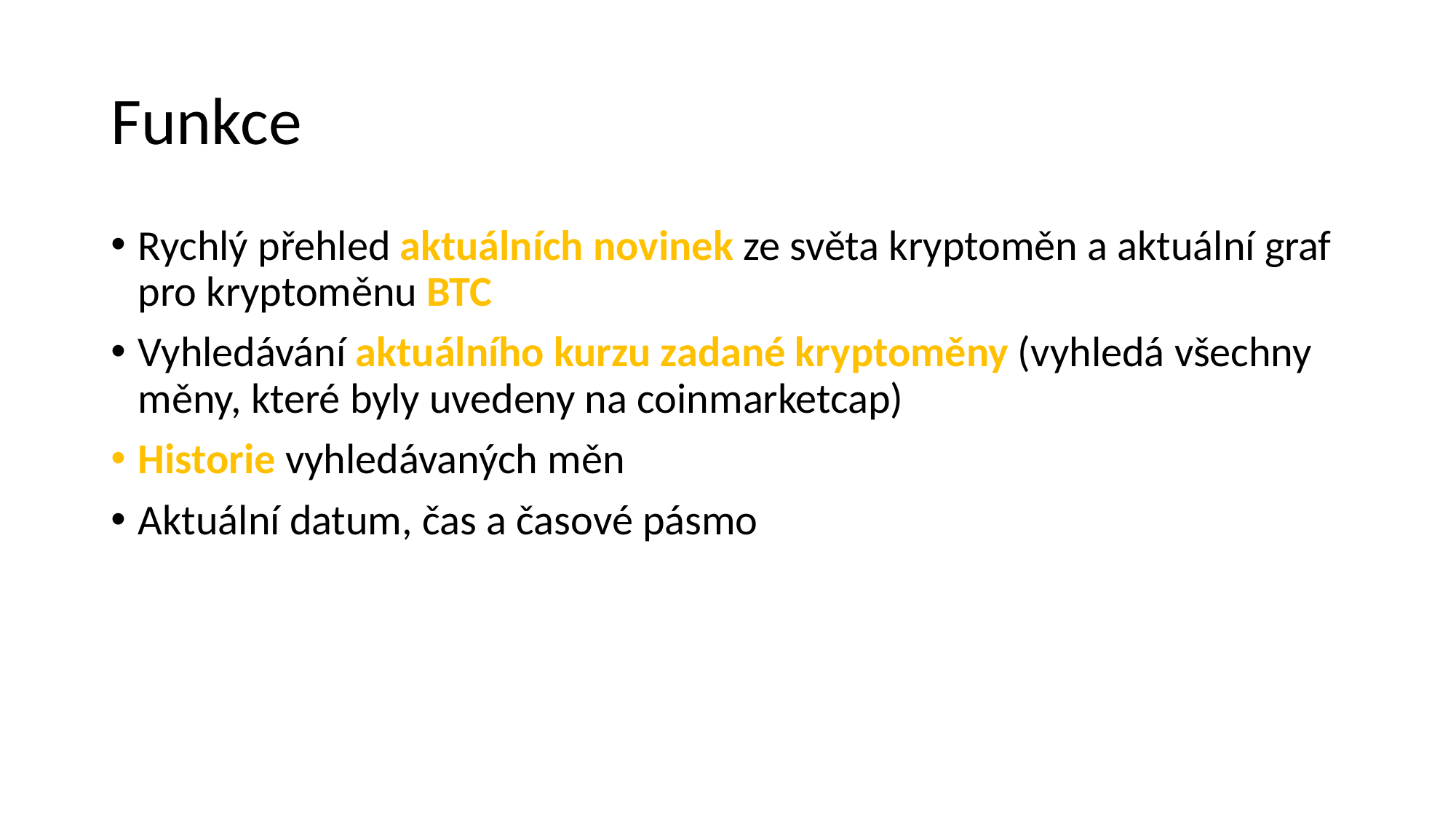

# Funkce
Rychlý přehled aktuálních novinek ze světa kryptoměn a aktuální graf pro kryptoměnu BTC
Vyhledávání aktuálního kurzu zadané kryptoměny (vyhledá všechny měny, které byly uvedeny na coinmarketcap)
Historie vyhledávaných měn
Aktuální datum, čas a časové pásmo